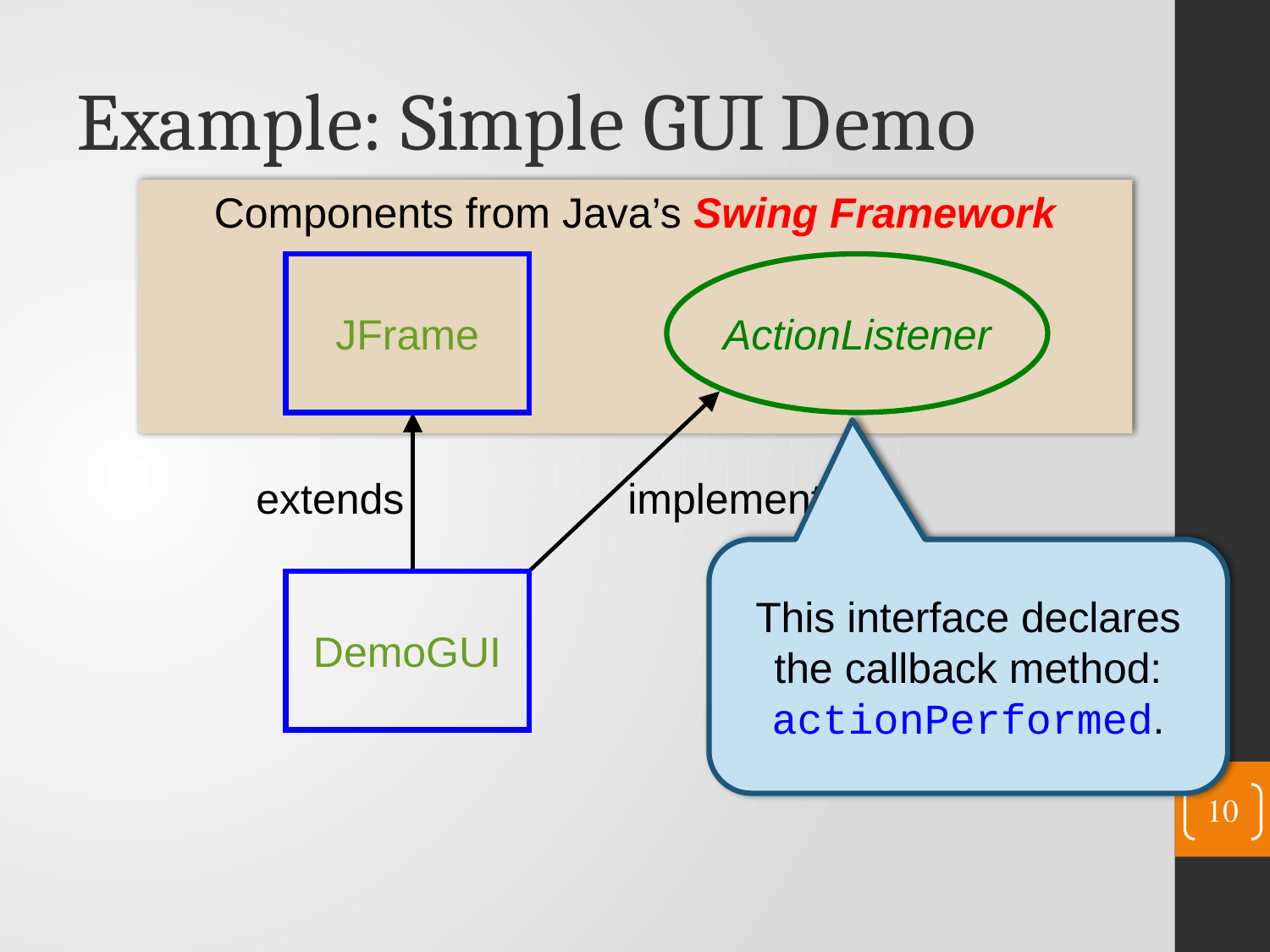

# Example: Simple GUI Demo

Components from Java’s Swing Framework
JFrame
ActionListener

extends
implements
This interface declares the callback method: actionPerformed.
DemoGUI
10